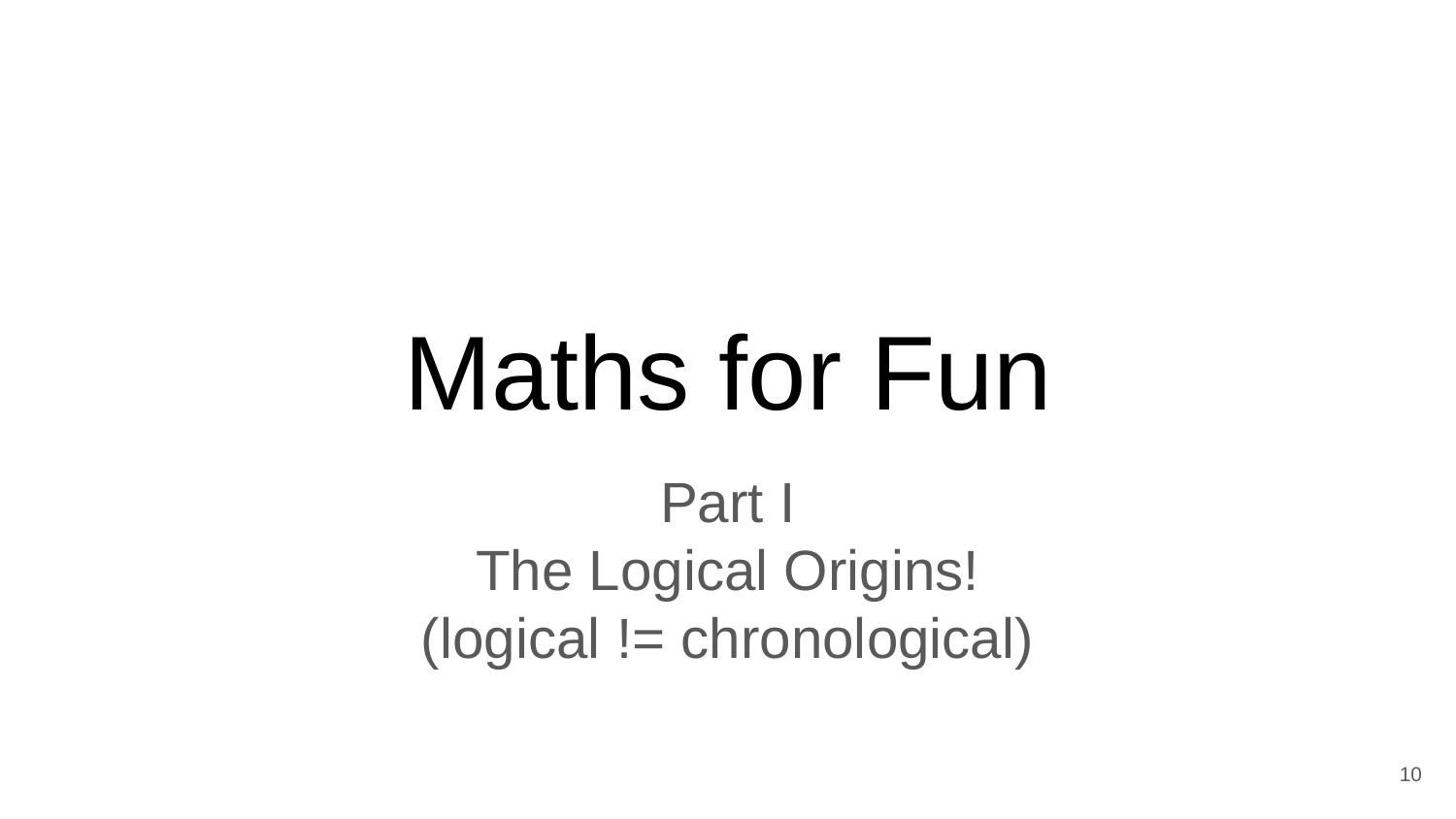

# Maths for Fun
Part I
The Logical Origins!
(logical != chronological)
10